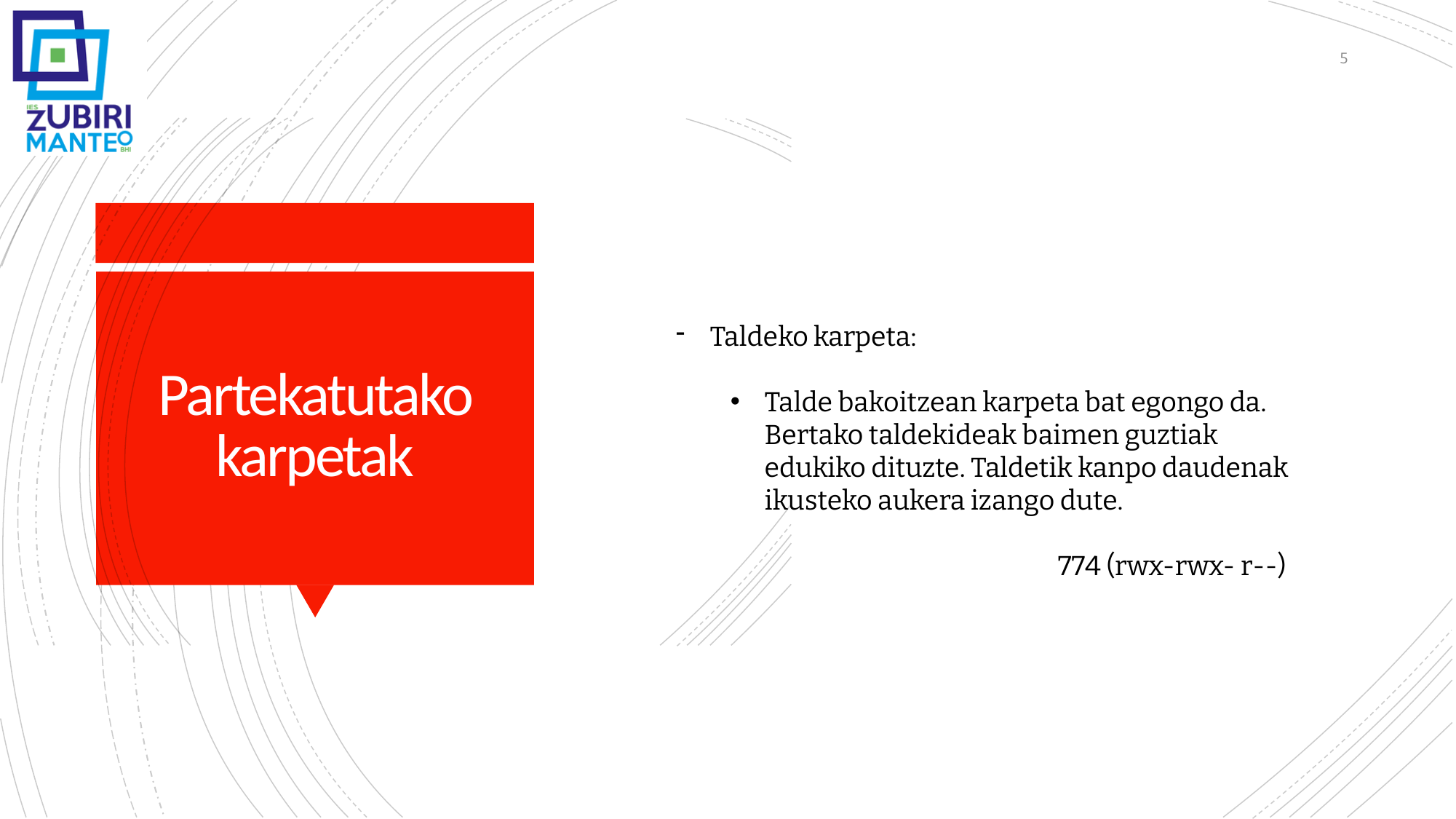

5
# Partekatutako karpetak

Taldeko karpeta:

Talde bakoitzean karpeta bat egongo da. Bertako taldekideak baimen guztiak edukiko dituzte. Taldetik kanpo daudenak ikusteko aukera izango dute.

				774 (rwx-rwx- r--)